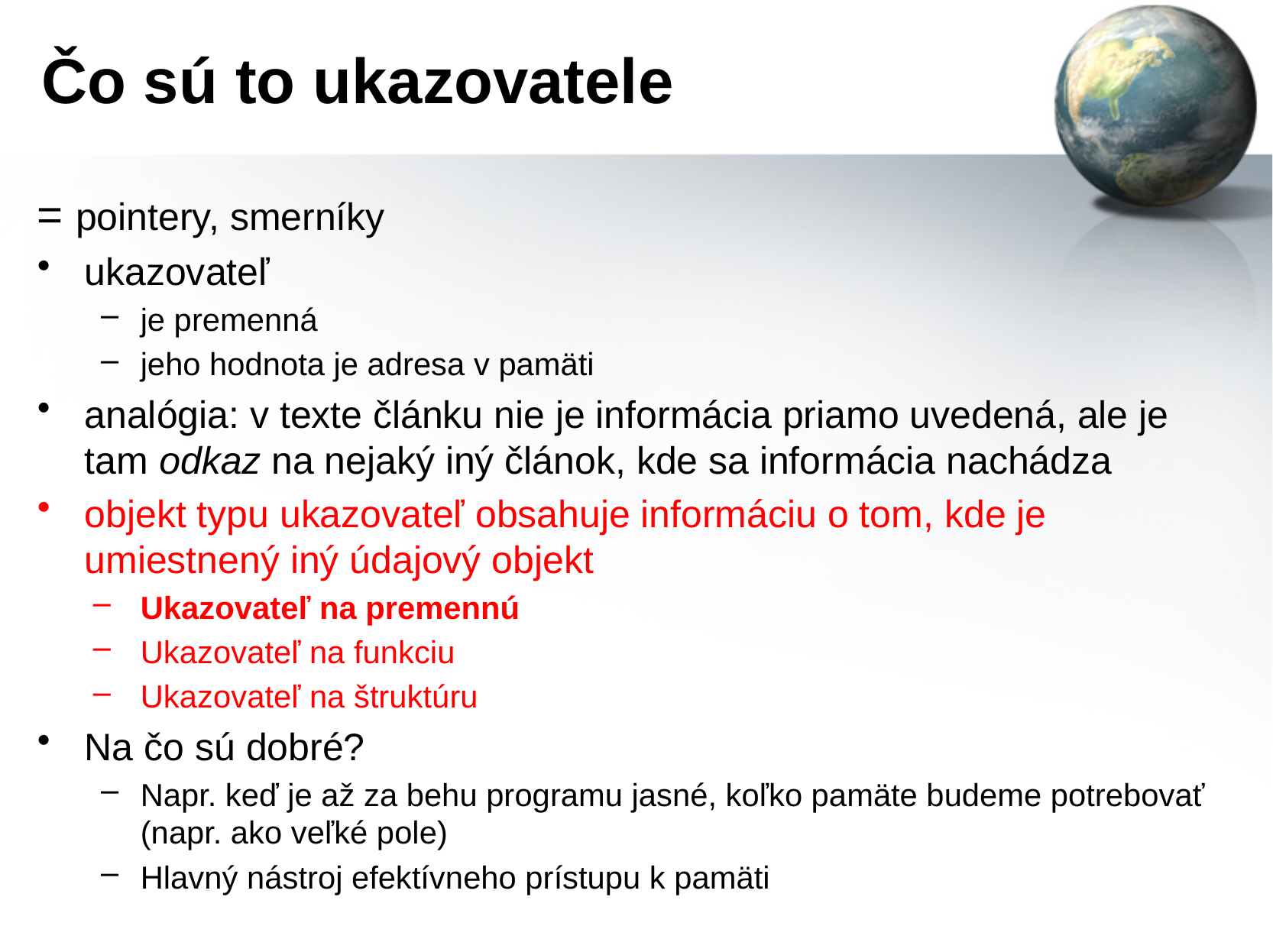

# Čo sú to ukazovatele
= pointery, smerníky
ukazovateľ
je premenná
jeho hodnota je adresa v pamäti
analógia: v texte článku nie je informácia priamo uvedená, ale je tam odkaz na nejaký iný článok, kde sa informácia nachádza
objekt typu ukazovateľ obsahuje informáciu o tom, kde je umiestnený iný údajový objekt
Ukazovateľ na premennú
Ukazovateľ na funkciu
Ukazovateľ na štruktúru
Na čo sú dobré?
Napr. keď je až za behu programu jasné, koľko pamäte budeme potrebovať (napr. ako veľké pole)
Hlavný nástroj efektívneho prístupu k pamäti